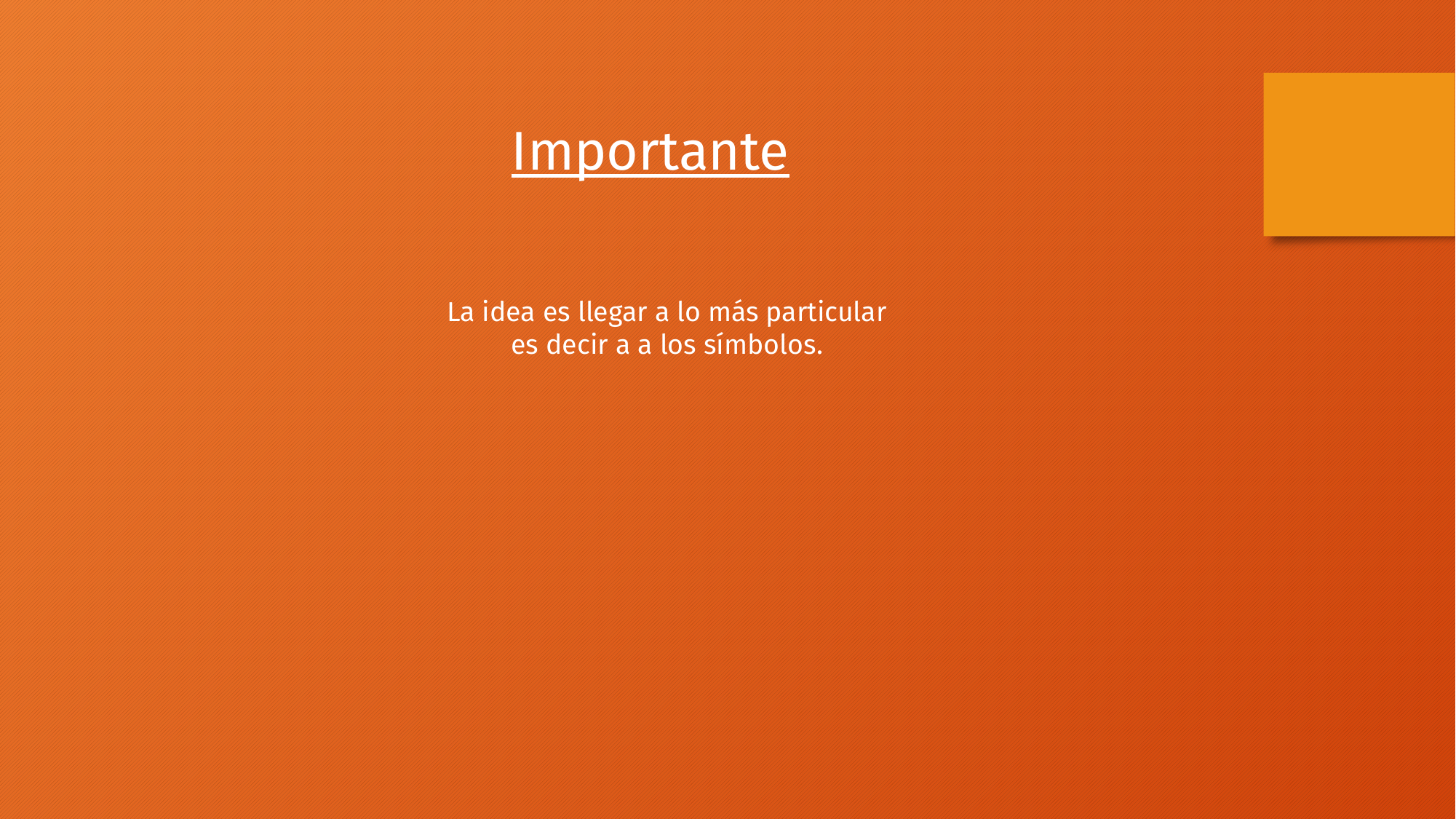

Importante
La idea es llegar a lo más particular es decir a a los símbolos.